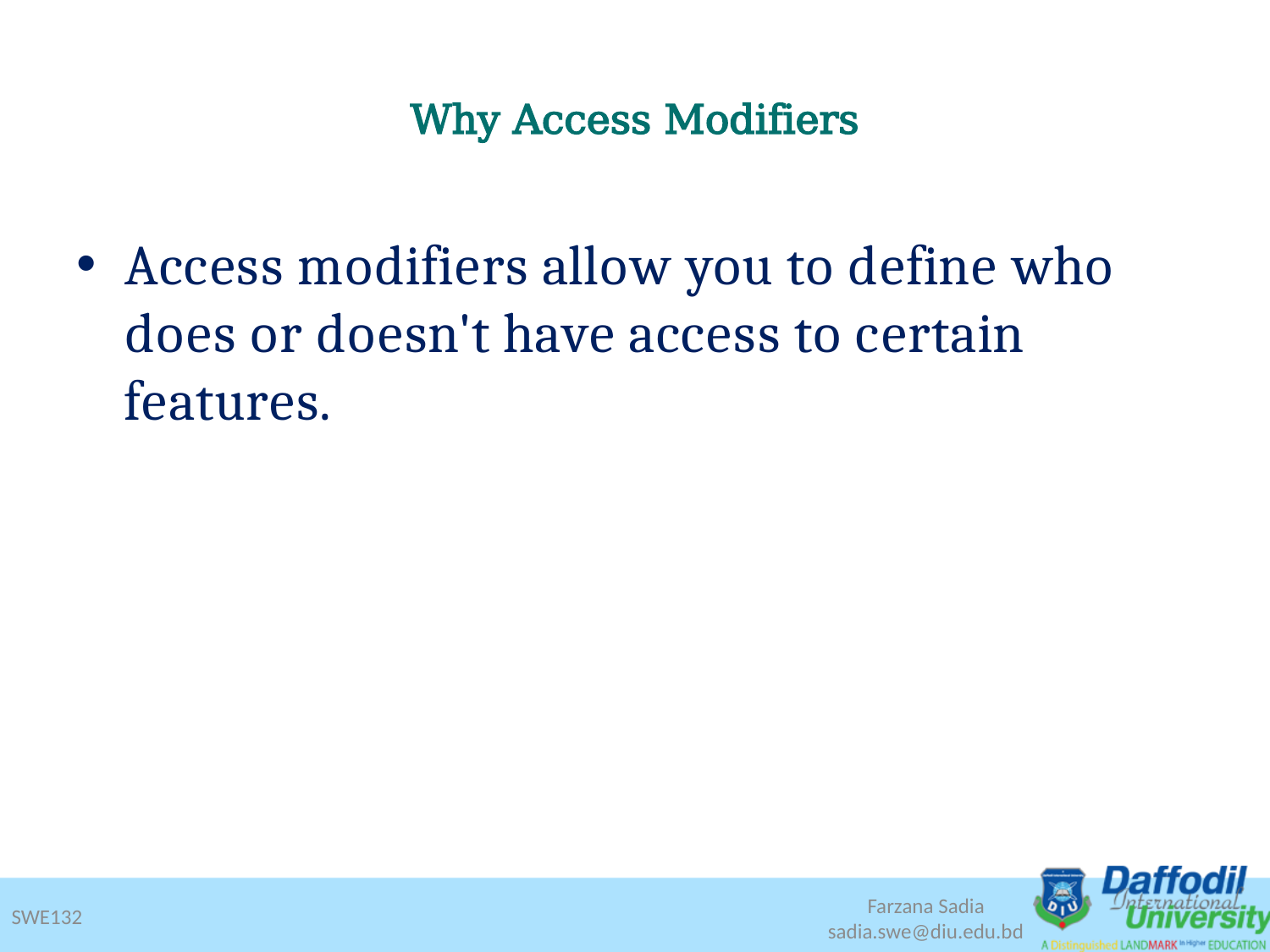

# Why Access Modifiers
Access modifiers allow you to define who does or doesn't have access to certain features.